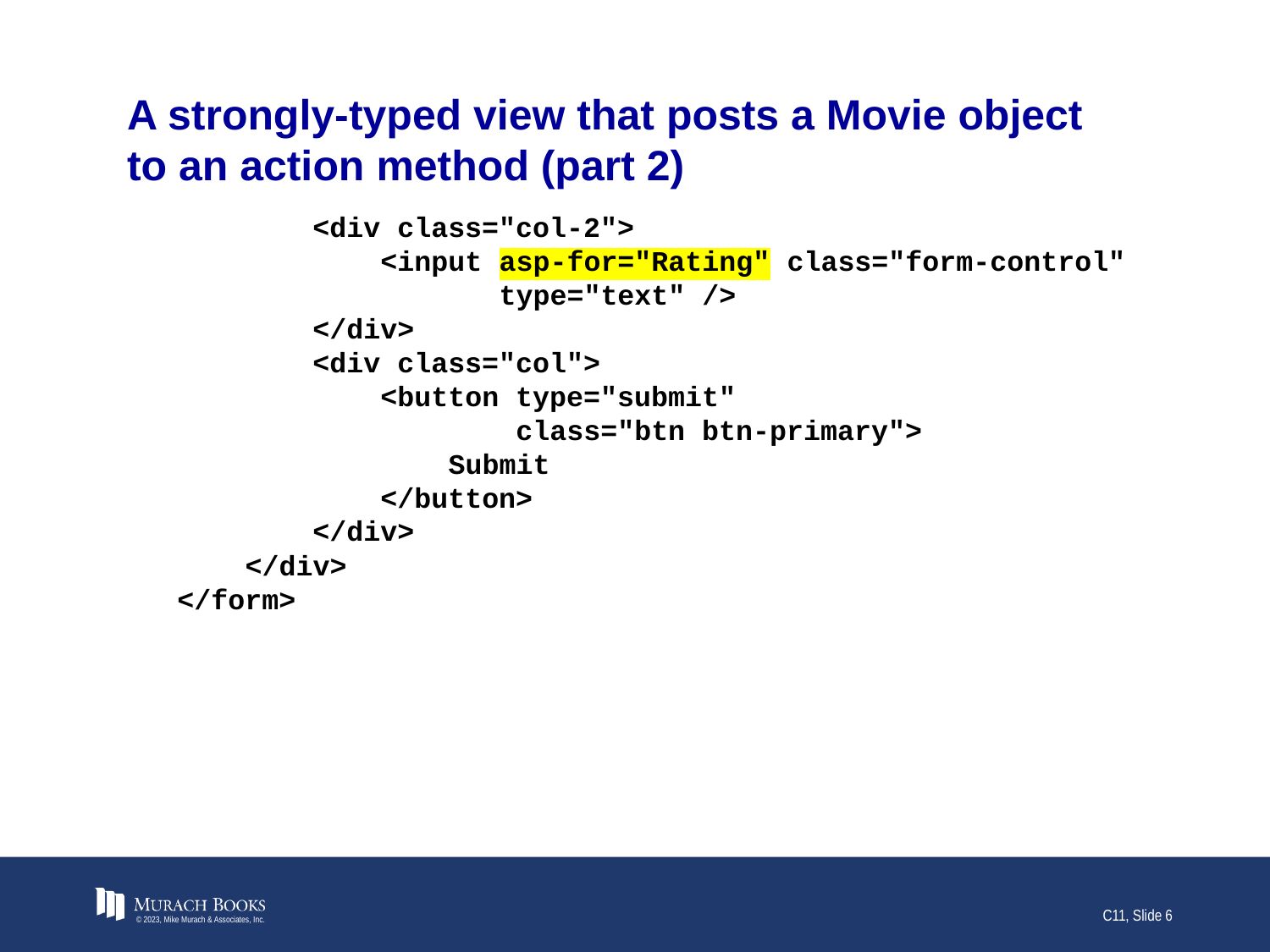

# A strongly-typed view that posts a Movie object to an action method (part 2)
        <div class="col-2">
            <input asp-for="Rating" class="form-control"
                   type="text" />
        </div>
        <div class="col">
            <button type="submit"
                    class="btn btn-primary">
                Submit
            </button>
        </div>
    </div>
</form>
© 2023, Mike Murach & Associates, Inc.

C11, Slide 6